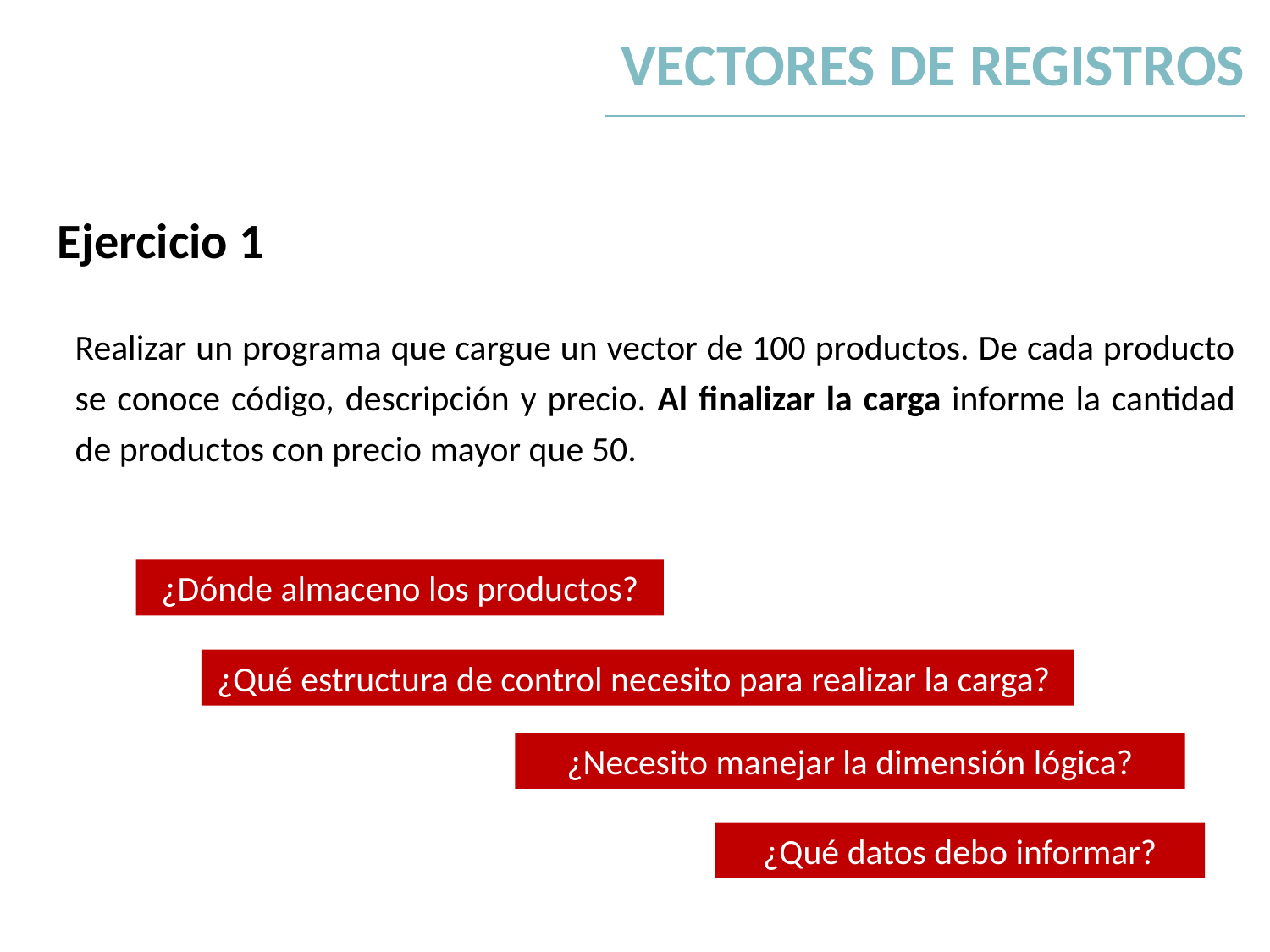

VECTORES DE REGISTROS
Ejercicio 1
Realizar un programa que cargue un vector de 100 productos. De cada producto se conoce código, descripción y precio. Al finalizar la carga informe la cantidad de productos con precio mayor que 50.
¿Dónde almaceno los productos?
¿Qué estructura de control necesito para realizar la carga?
¿Necesito manejar la dimensión lógica?
¿Qué datos debo informar?